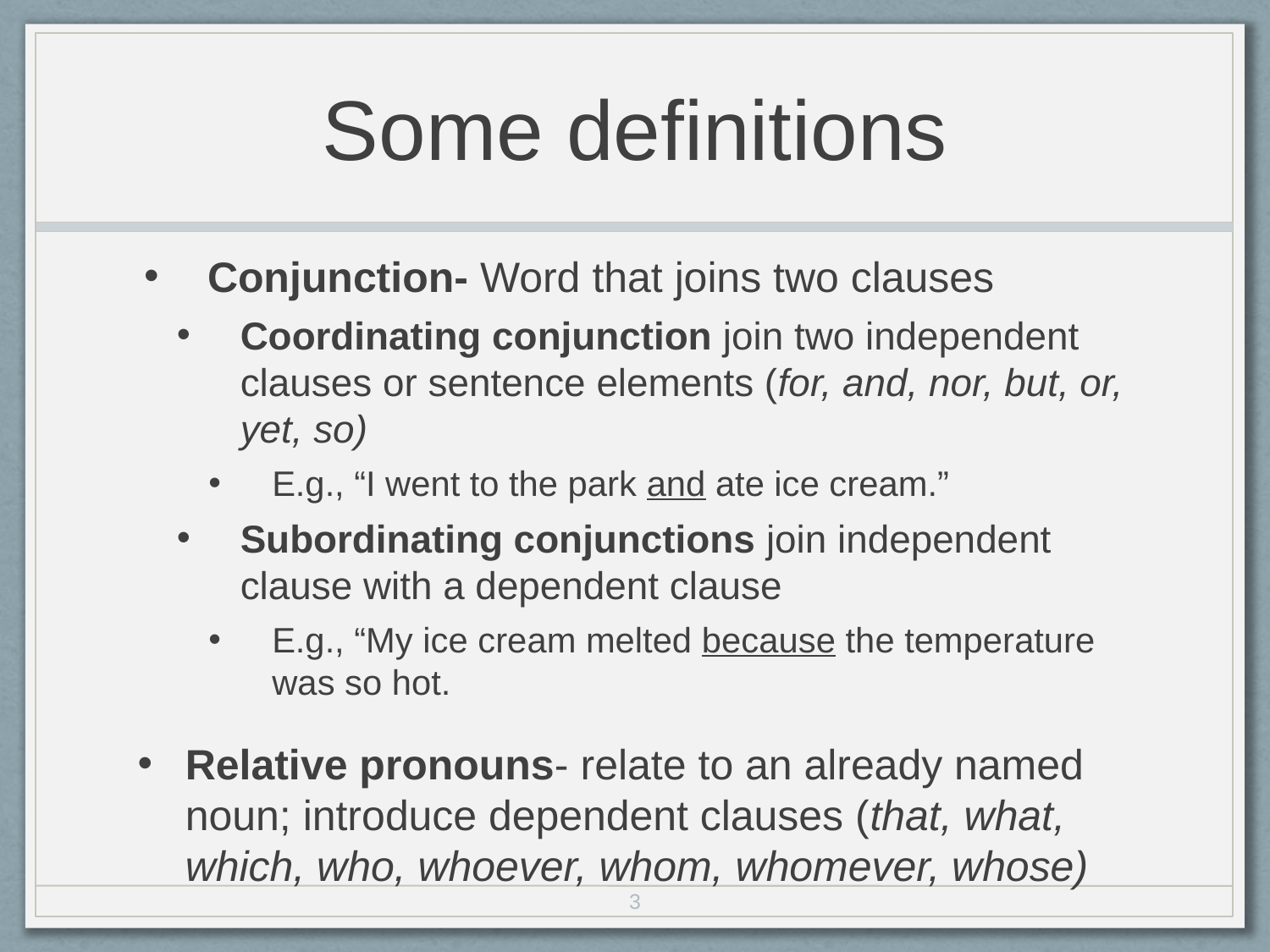

# Some definitions
Conjunction- Word that joins two clauses
Coordinating conjunction join two independent clauses or sentence elements (for, and, nor, but, or, yet, so)
E.g., “I went to the park and ate ice cream.”
Subordinating conjunctions join independent clause with a dependent clause
E.g., “My ice cream melted because the temperature was so hot.
Relative pronouns- relate to an already named noun; introduce dependent clauses (that, what, which, who, whoever, whom, whomever, whose)
3